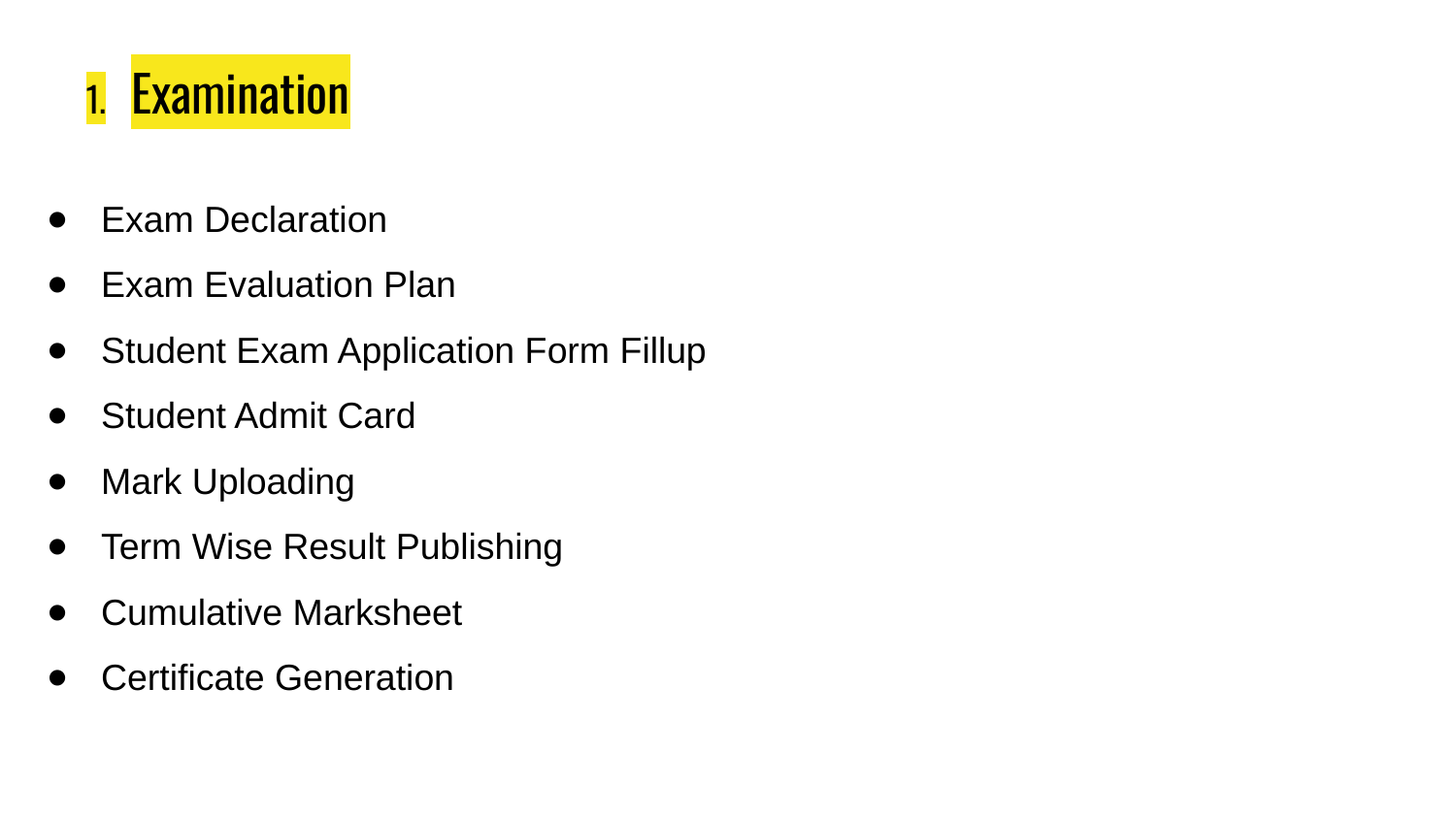

# Examination

Exam Declaration
Exam Evaluation Plan
Student Exam Application Form Fillup
Student Admit Card
Mark Uploading
Term Wise Result Publishing
Cumulative Marksheet
Certificate Generation